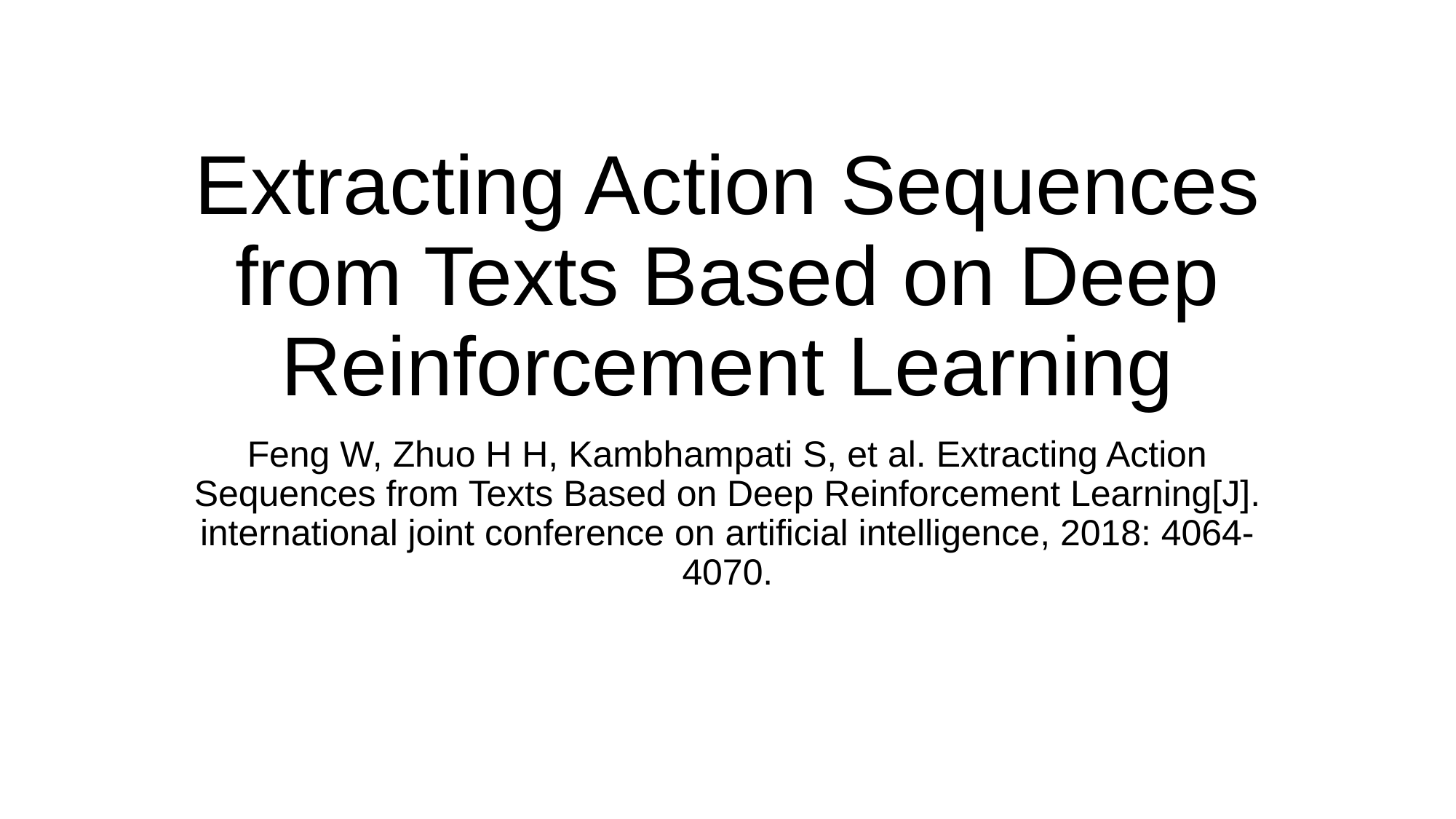

# Extracting Action Sequences from Texts Based on Deep Reinforcement Learning
Feng W, Zhuo H H, Kambhampati S, et al. Extracting Action Sequences from Texts Based on Deep Reinforcement Learning[J]. international joint conference on artificial intelligence, 2018: 4064-4070.